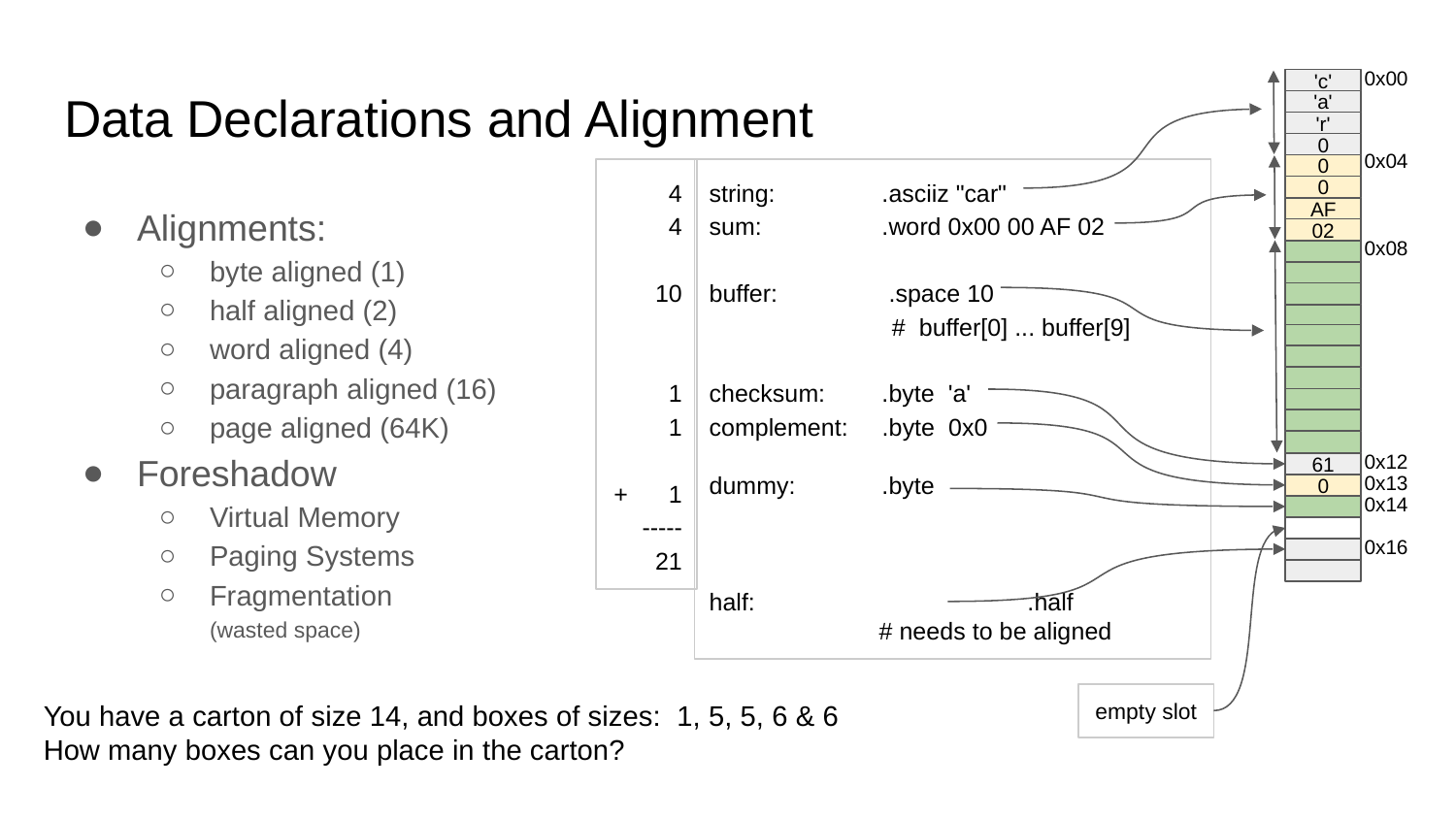

0x00
'c'
# Data Declarations and Alignment
'a'
'r'
0
0x04
0
4
4

10

1
1
+      1
-----
21
string:          	    .asciiz "car"
sum:            	    .word 0x00 00 AF 02

buffer:        	     .space 10
                           #  buffer[0] ... buffer[9]

checksum:    	    .byte  'a'
complement:     .byte  0x0

dummy:	    .byte

half:		    .half
                         # needs to be aligned
0
Alignments:
byte aligned (1)
half aligned (2)
word aligned (4)
paragraph aligned (16)
page aligned (64K)
Foreshadow
Virtual Memory
Paging Systems
Fragmentation
(wasted space)
AF
02
0x08

0x12
61
0x13
0
0x14

0x16

empty slot
You have a carton of size 14, and boxes of sizes:  1, 5, 5, 6 & 6
How many boxes can you place in the carton?